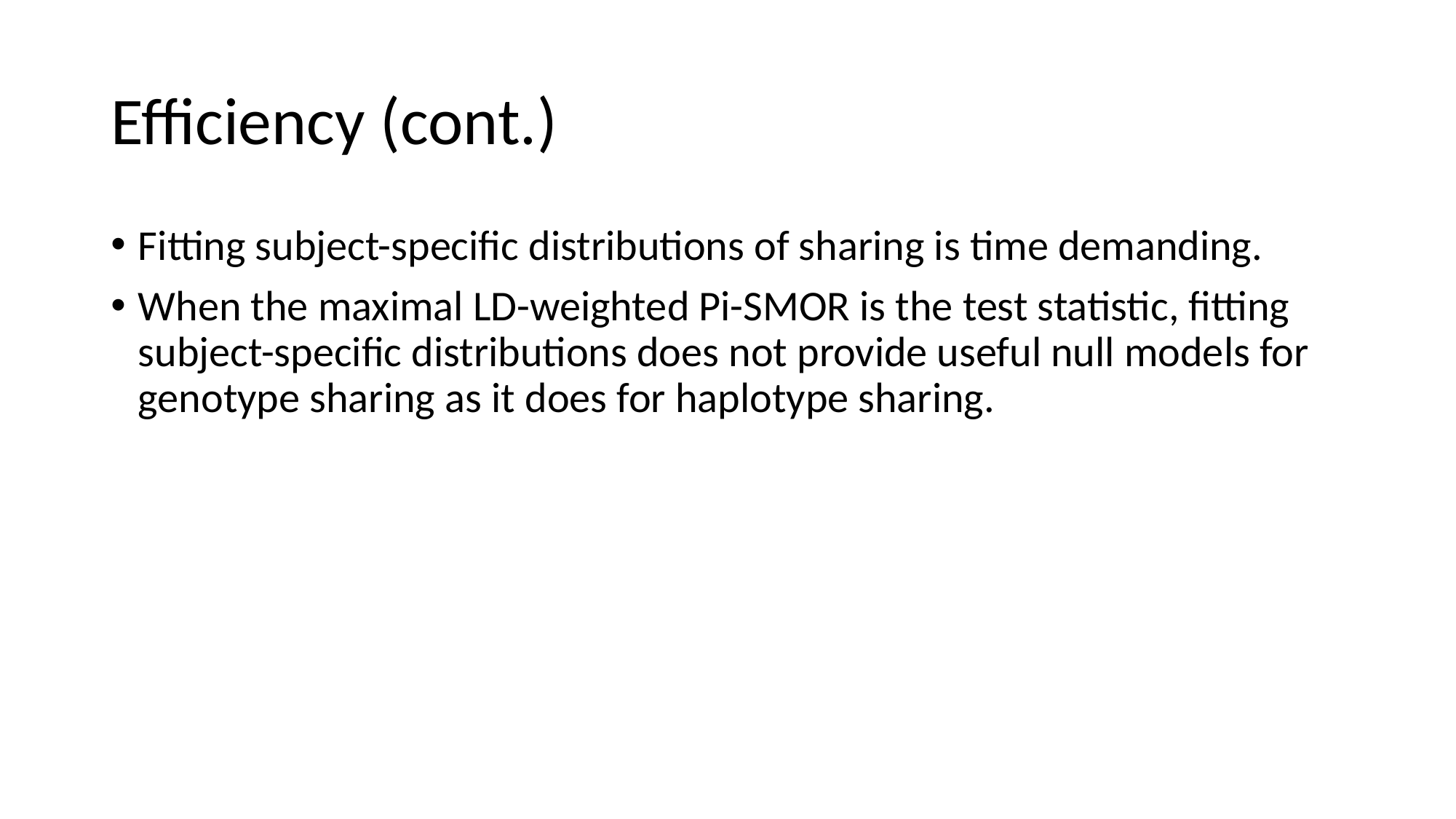

# Efficiency (cont.)
Fitting subject-specific distributions of sharing is time demanding.
When the maximal LD-weighted Pi-SMOR is the test statistic, fitting subject-specific distributions does not provide useful null models for genotype sharing as it does for haplotype sharing.